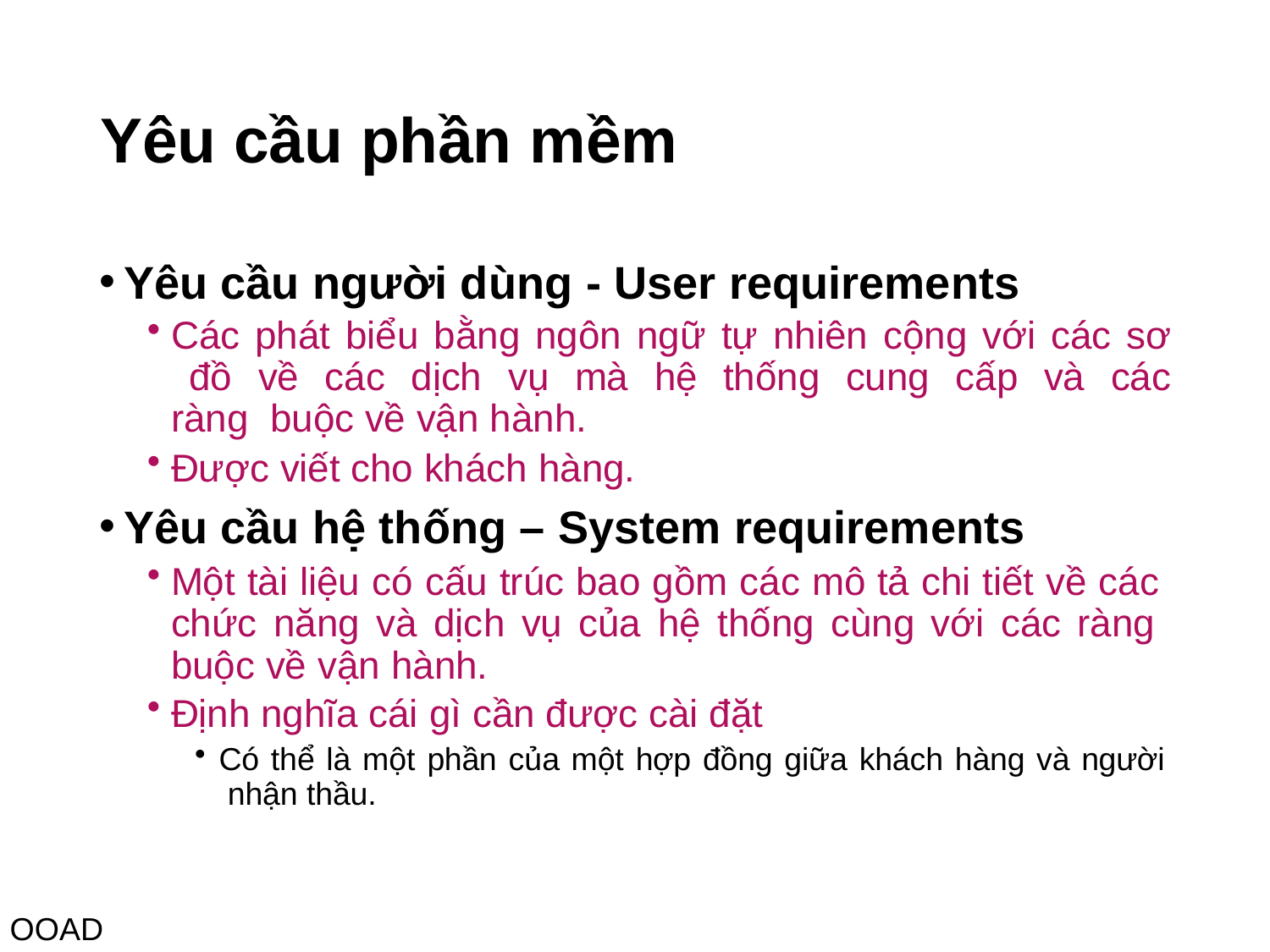

# Yêu cầu phần mềm
Yêu cầu người dùng - User requirements
Các phát biểu bằng ngôn ngữ tự nhiên cộng với các sơ  đồ về các dịch vụ mà hệ thống cung cấp và các ràng  buộc về vận hành.
Được viết cho khách hàng.
Yêu cầu hệ thống – System requirements
Một tài liệu có cấu trúc bao gồm các mô tả chi tiết về các  chức năng và dịch vụ của hệ thống cùng với các ràng  buộc về vận hành.
Định nghĩa cái gì cần được cài đặt
Có thể là một phần của một hợp đồng giữa khách hàng và người  nhận thầu.
OOAD